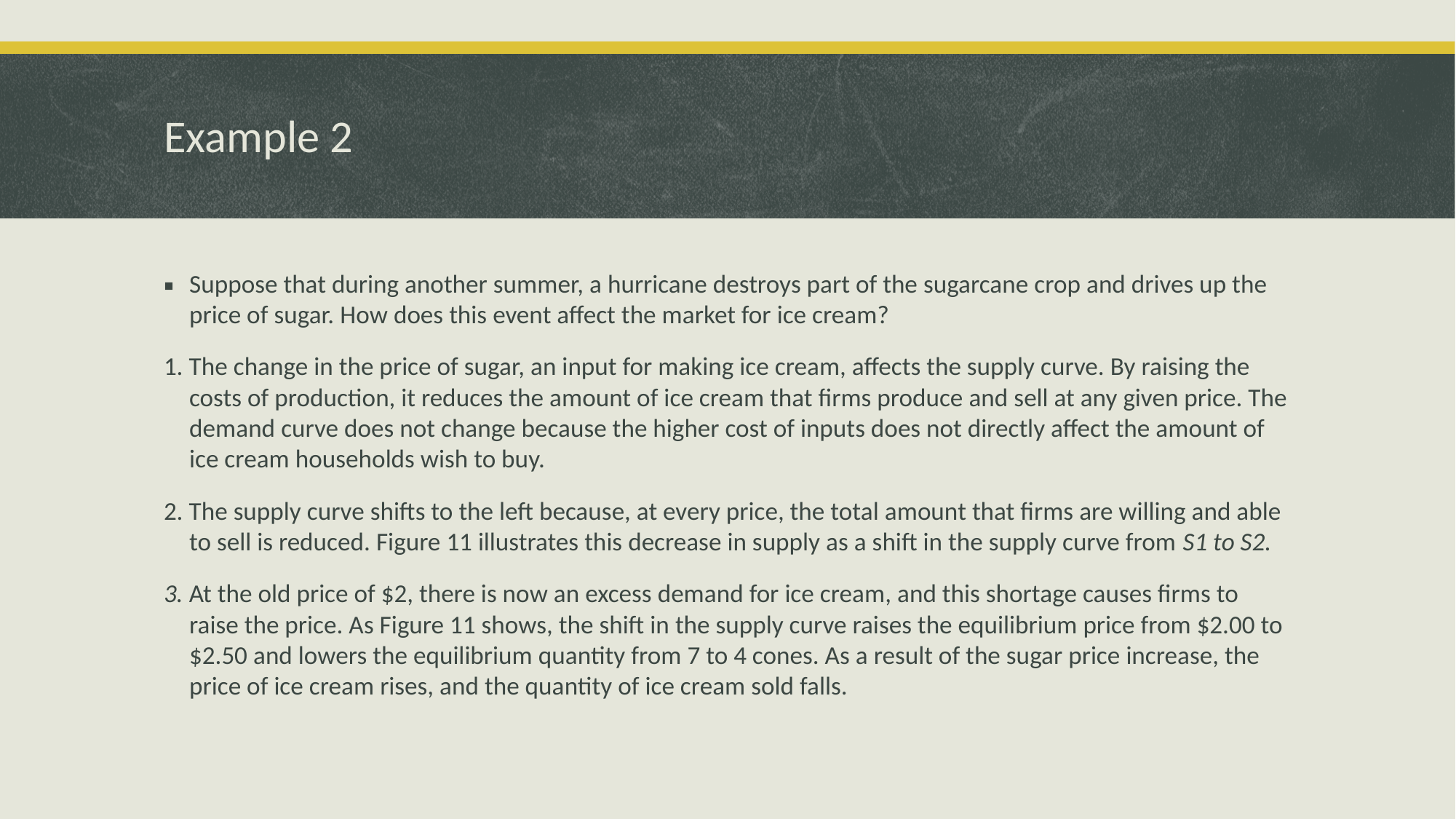

# Example 2
Suppose that during another summer, a hurricane destroys part of the sugarcane crop and drives up the price of sugar. How does this event affect the market for ice cream?
1. The change in the price of sugar, an input for making ice cream, affects the supply curve. By raising the costs of production, it reduces the amount of ice cream that firms produce and sell at any given price. The demand curve does not change because the higher cost of inputs does not directly affect the amount of ice cream households wish to buy.
2. The supply curve shifts to the left because, at every price, the total amount that firms are willing and able to sell is reduced. Figure 11 illustrates this decrease in supply as a shift in the supply curve from S1 to S2.
3. At the old price of $2, there is now an excess demand for ice cream, and this shortage causes firms to raise the price. As Figure 11 shows, the shift in the supply curve raises the equilibrium price from $2.00 to $2.50 and lowers the equilibrium quantity from 7 to 4 cones. As a result of the sugar price increase, the price of ice cream rises, and the quantity of ice cream sold falls.